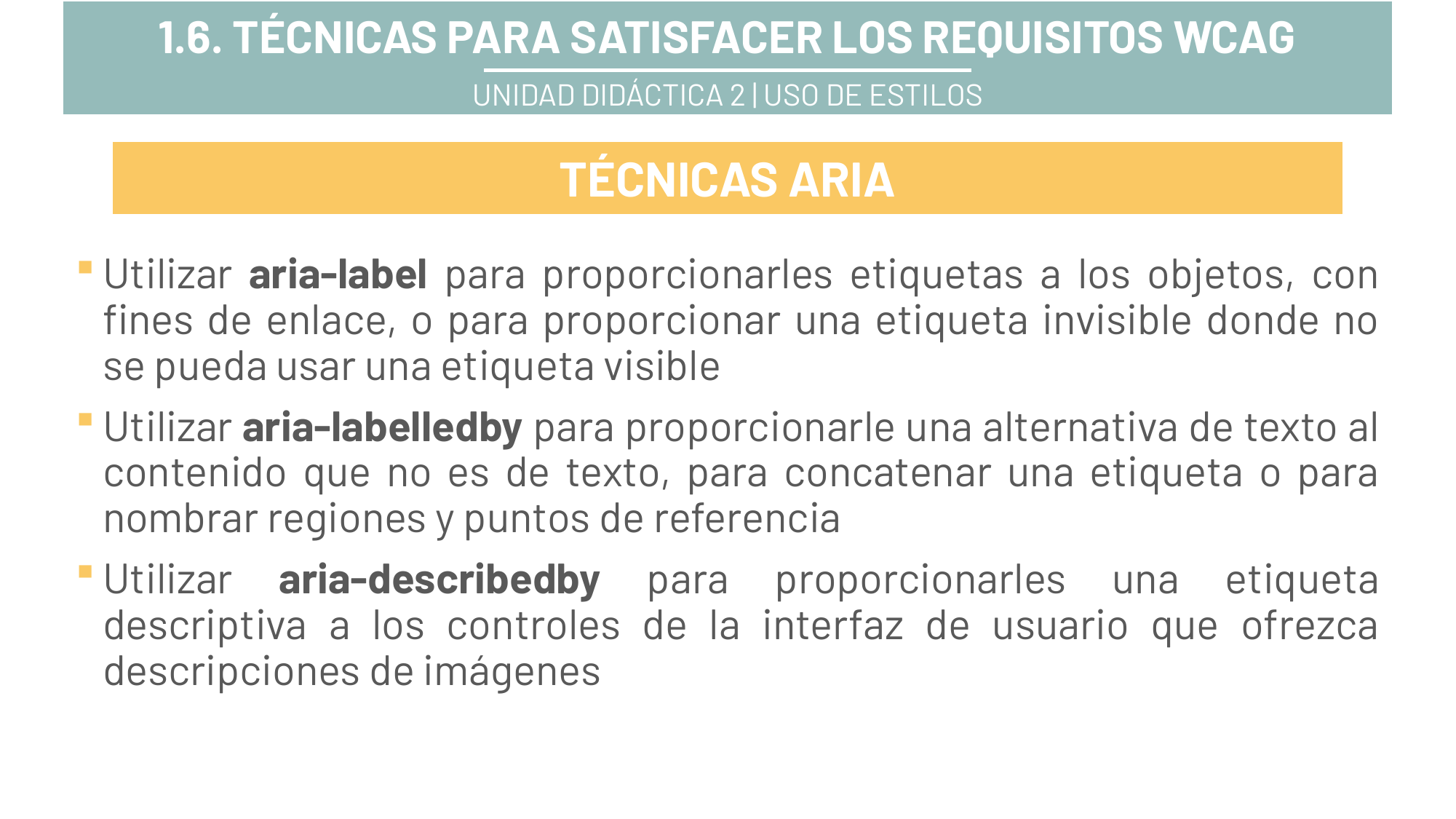

1.6. TÉCNICAS PARA SATISFACER LOS REQUISITOS WCAG
UNIDAD DIDÁCTICA 2 | USO DE ESTILOS
TÉCNICAS ARIA

Utilizar aria-label para proporcionarles etiquetas a los objetos, con fines de enlace, o para proporcionar una etiqueta invisible donde no se pueda usar una etiqueta visible
Utilizar aria-labelledby para proporcionarle una alternativa de texto al contenido que no es de texto, para concatenar una etiqueta o para nombrar regiones y puntos de referencia
Utilizar aria-describedby para proporcionarles una etiqueta descriptiva a los controles de la interfaz de usuario que ofrezca descripciones de imágenes